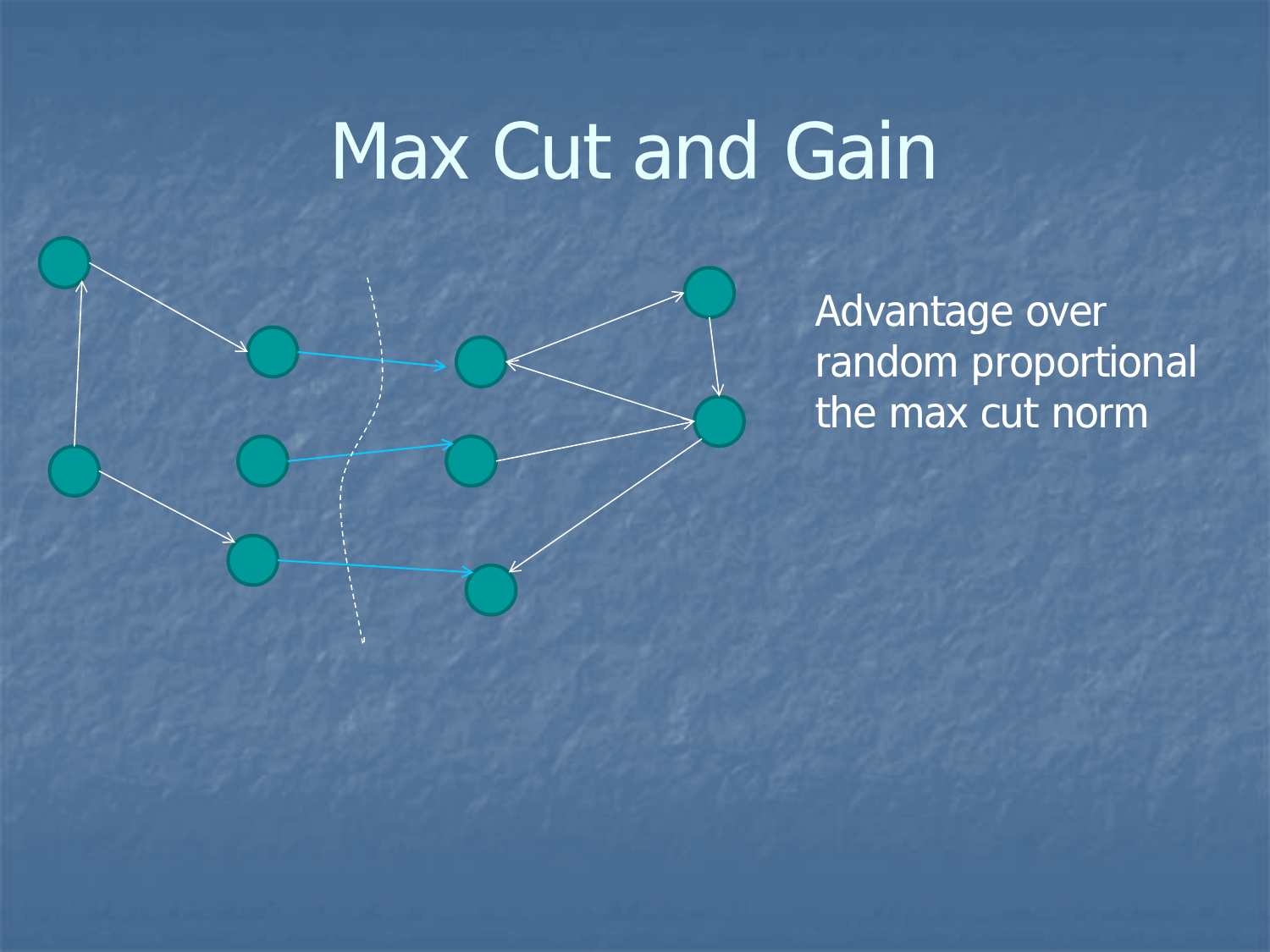

# Max Cut and Gain

Advantage over random proportional the max cut norm